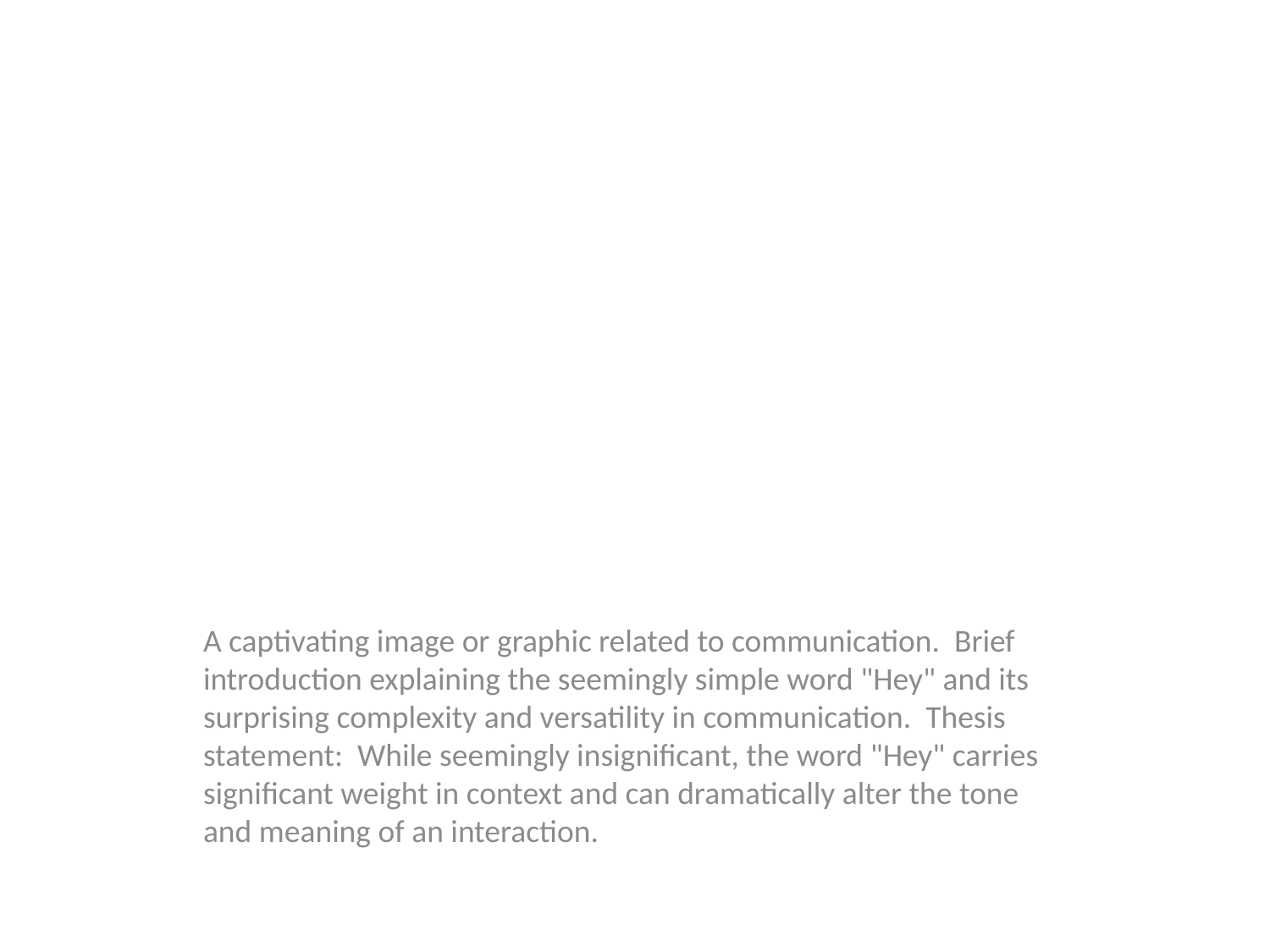

#

A captivating image or graphic related to communication.  Brief introduction explaining the seemingly simple word "Hey" and its surprising complexity and versatility in communication.  Thesis statement:  While seemingly insignificant, the word "Hey" carries significant weight in context and can dramatically alter the tone and meaning of an interaction.